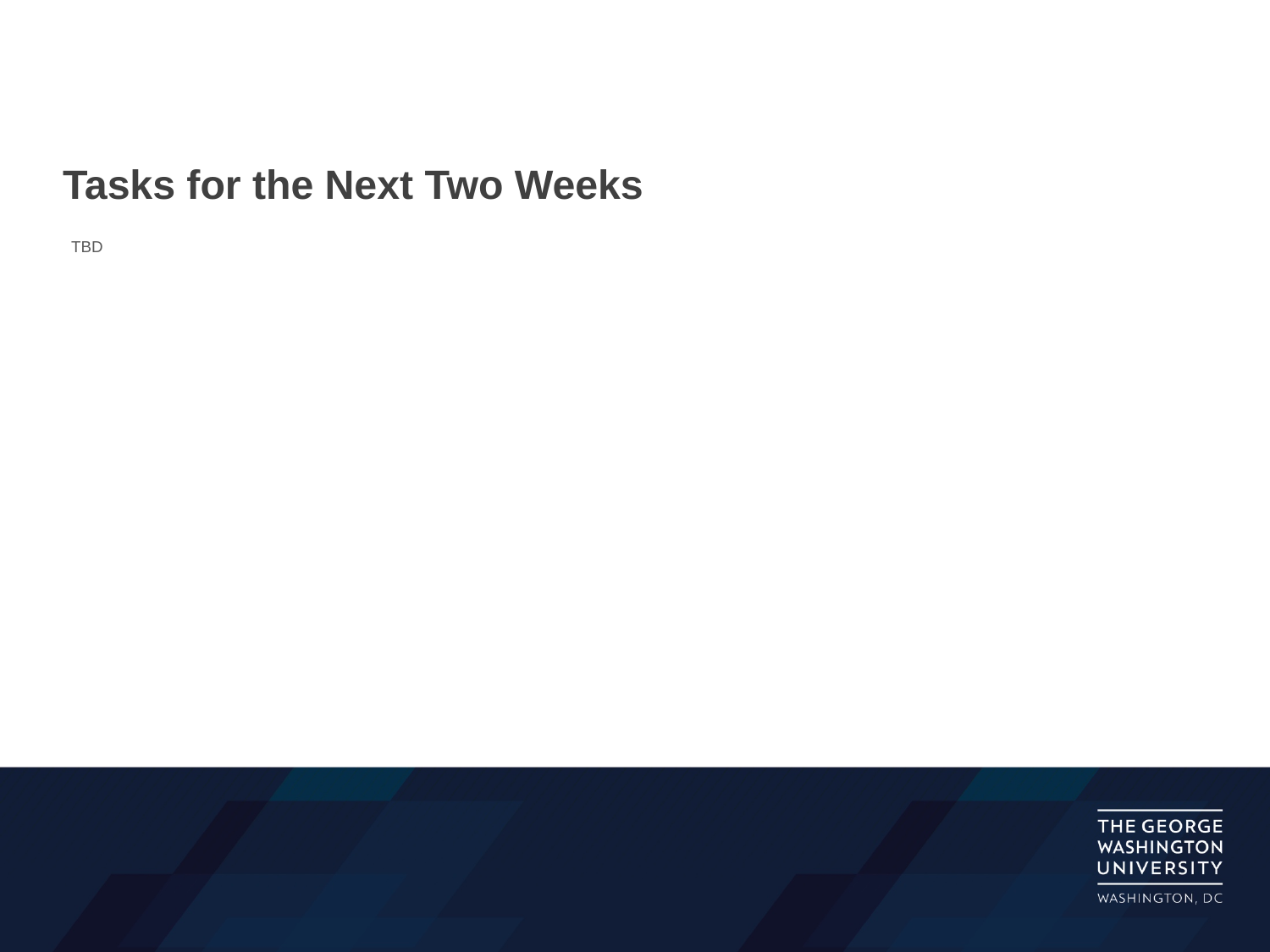

# Tasks for the Next Two Weeks
TBD